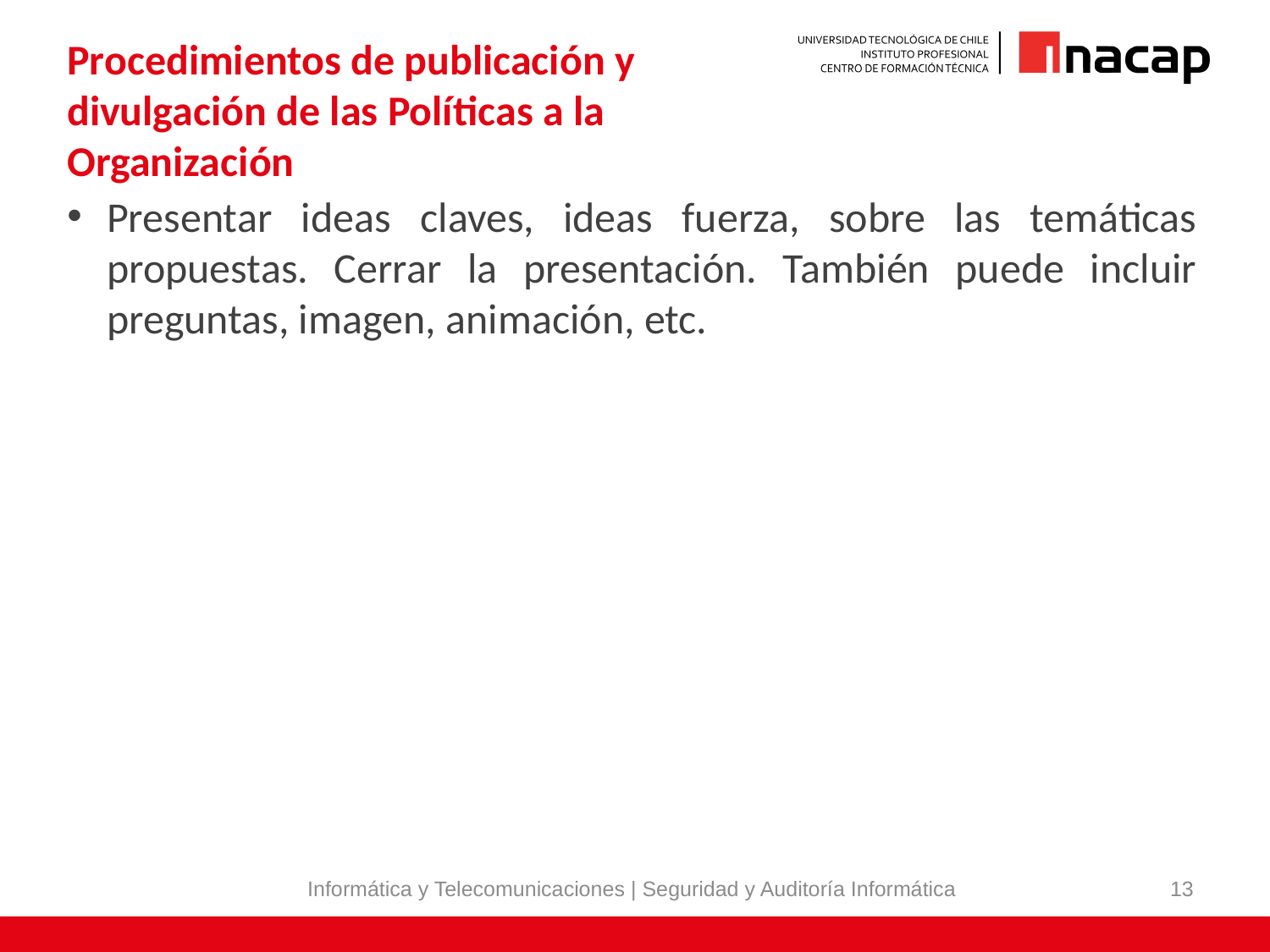

# Procedimientos de publicación y divulgación de las Políticas a la Organización
Presentar ideas claves, ideas fuerza, sobre las temáticas propuestas. Cerrar la presentación. También puede incluir preguntas, imagen, animación, etc.
Informática y Telecomunicaciones | Seguridad y Auditoría Informática
13